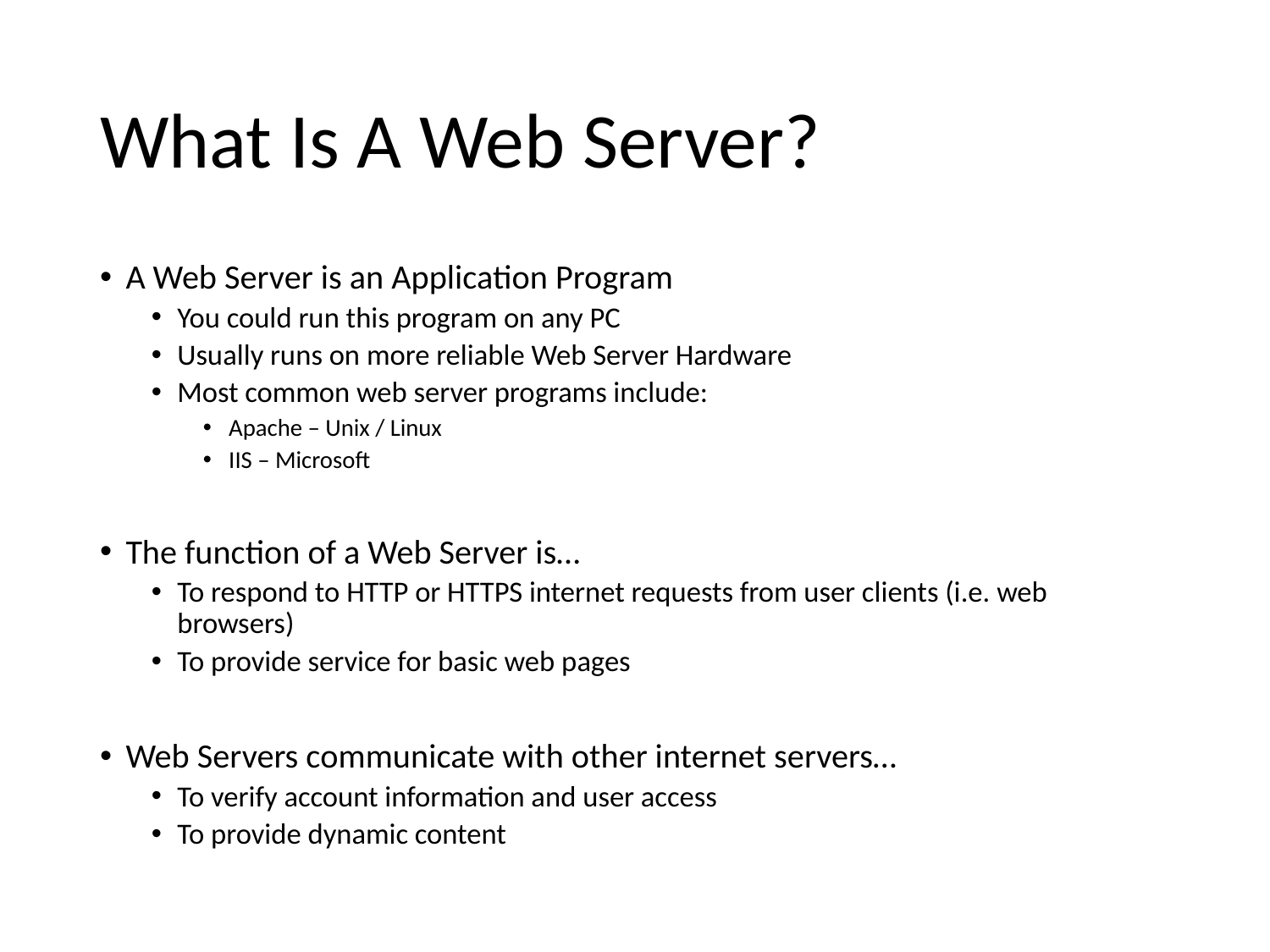

# What Is A Web Server?
A Web Server is an Application Program
You could run this program on any PC
Usually runs on more reliable Web Server Hardware
Most common web server programs include:
Apache – Unix / Linux
IIS – Microsoft

The function of a Web Server is…
To respond to HTTP or HTTPS internet requests from user clients (i.e. web browsers)
To provide service for basic web pages

Web Servers communicate with other internet servers…
To verify account information and user access
To provide dynamic content